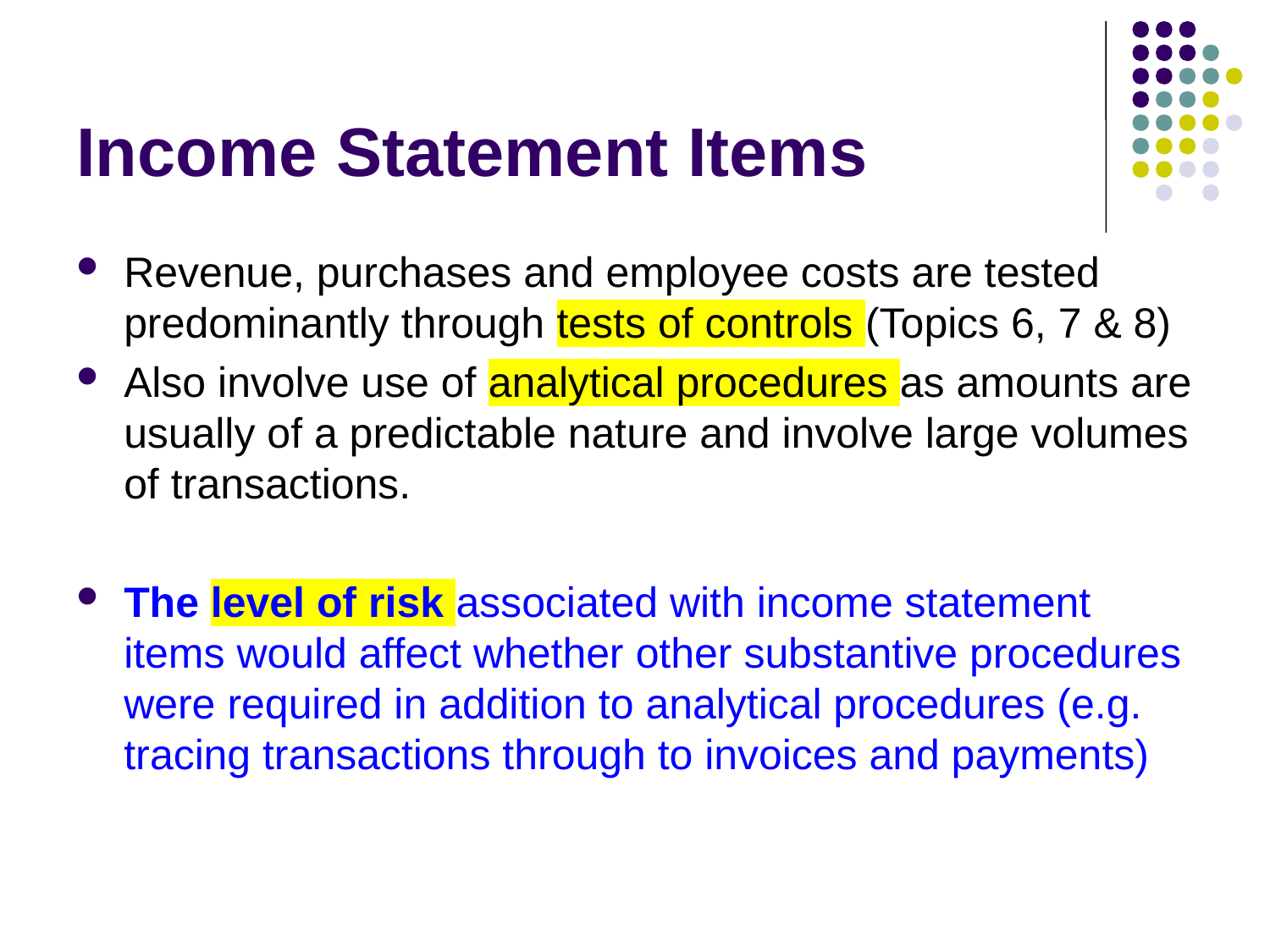

# Income Statement Items
Revenue, purchases and employee costs are tested predominantly through tests of controls (Topics 6, 7 & 8)
Also involve use of analytical procedures as amounts are usually of a predictable nature and involve large volumes of transactions.

The level of risk associated with income statement items would affect whether other substantive procedures were required in addition to analytical procedures (e.g. tracing transactions through to invoices and payments)